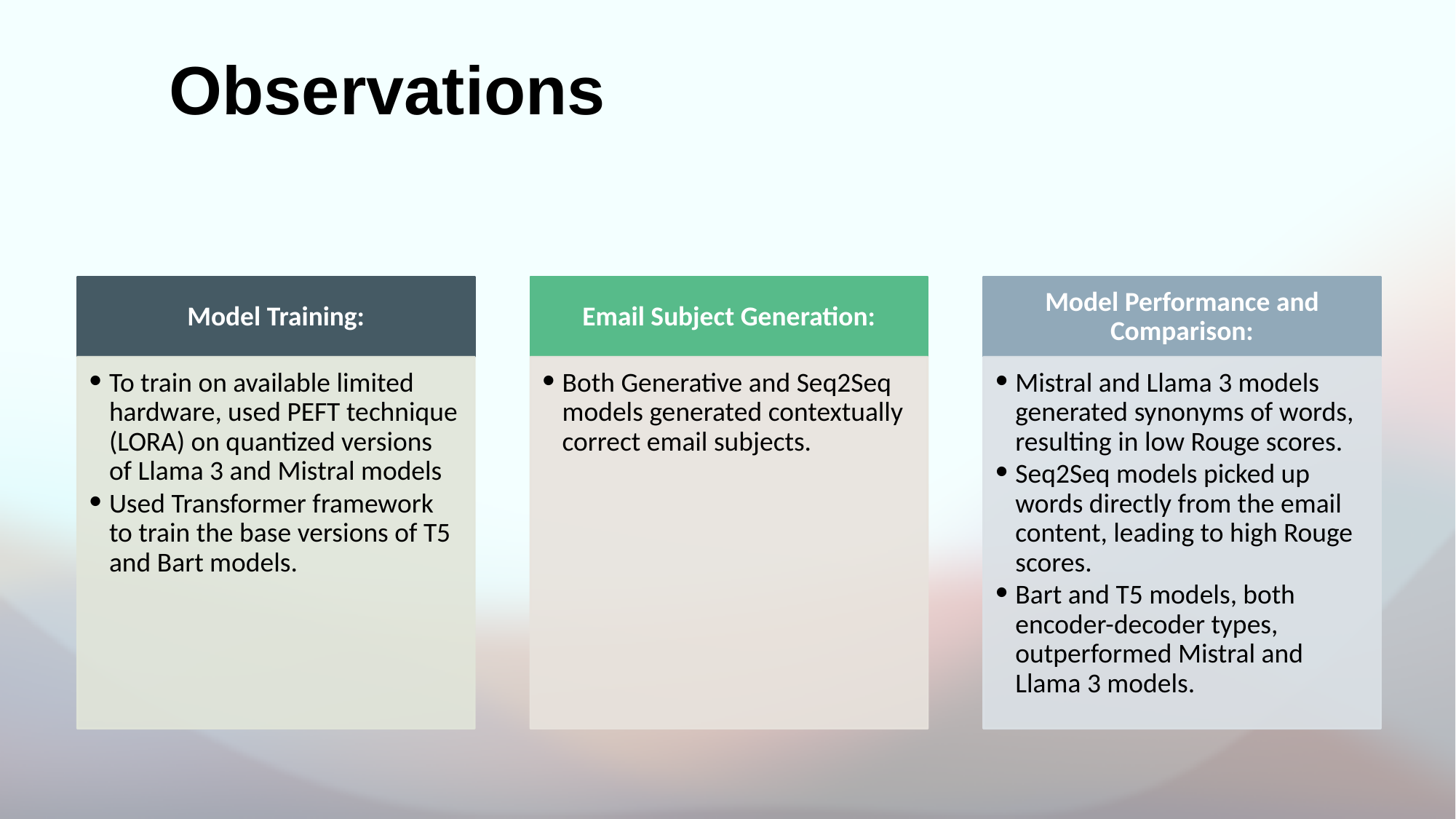

# Observations

Model Performance and Comparison:
Model Training:
Email Subject Generation:

To train on available limited hardware, used PEFT technique (LORA) on quantized versions of Llama 3 and Mistral models
Used Transformer framework to train the base versions of T5 and Bart models.

Both Generative and Seq2Seq models generated contextually correct email subjects.

Mistral and Llama 3 models generated synonyms of words, resulting in low Rouge scores.
Seq2Seq models picked up words directly from the email content, leading to high Rouge scores.
Bart and T5 models, both encoder-decoder types, outperformed Mistral and Llama 3 models.